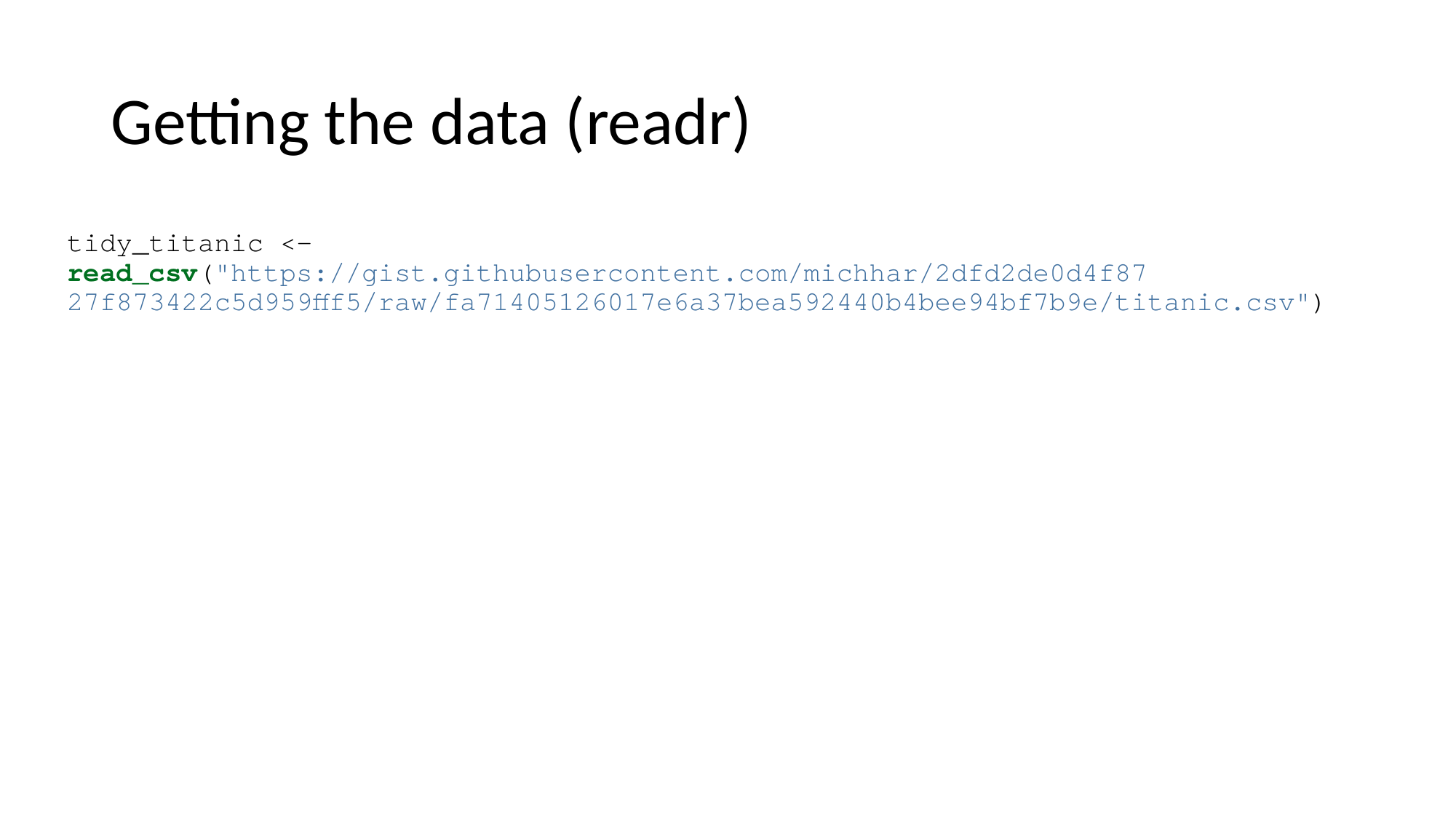

# Getting the data (readr)
tidy_titanic <- read_csv("https://gist.githubusercontent.com/michhar/2dfd2de0d4f87
27f873422c5d959fff5/raw/fa71405126017e6a37bea592440b4bee94bf7b9e/titanic.csv")